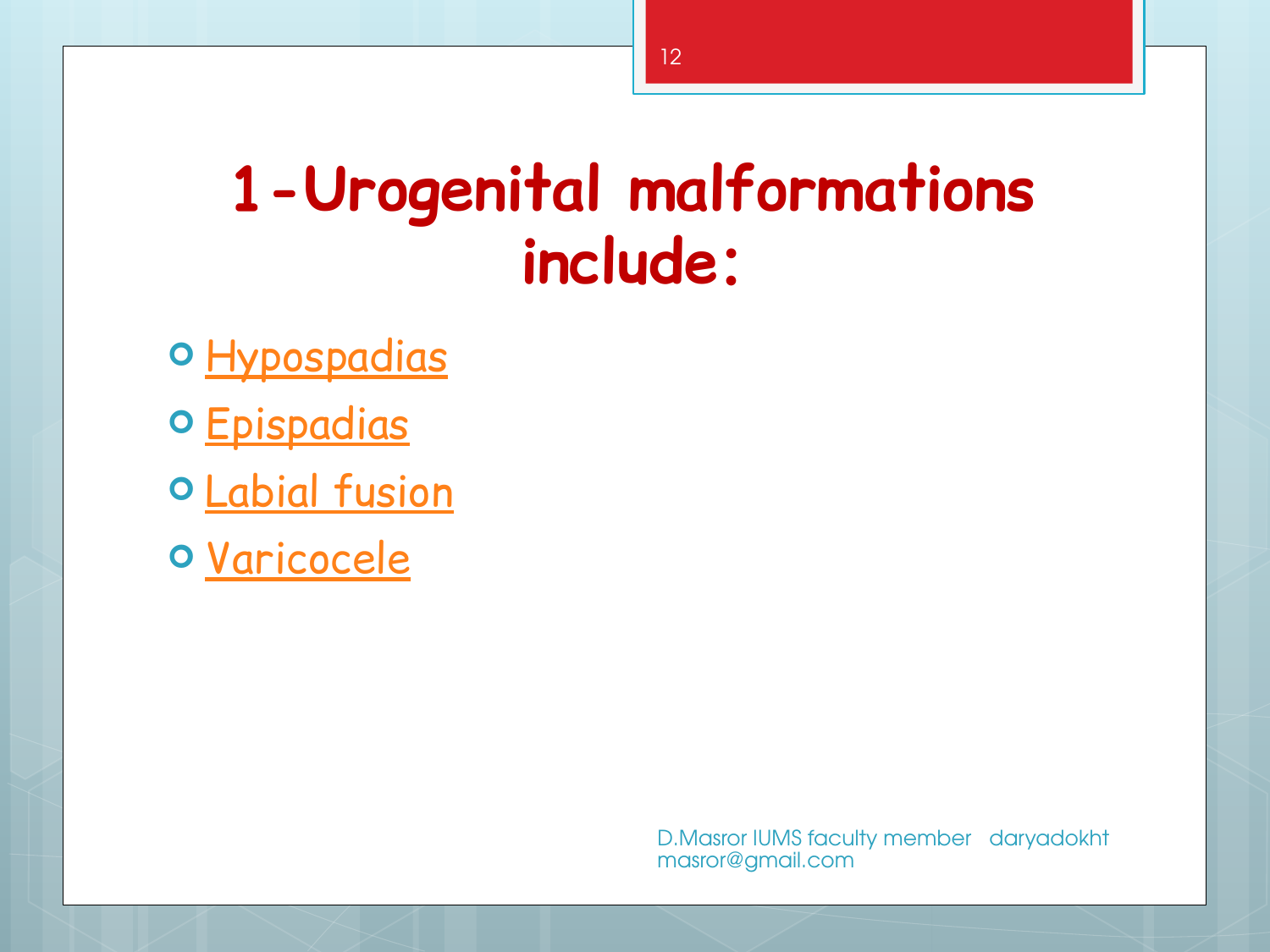

12
# 1-Urogenital malformations include:
Hypospadias
Epispadias
Labial fusion
Varicocele

D.Masror IUMS faculty member   daryadokhtmasror@gmail.com